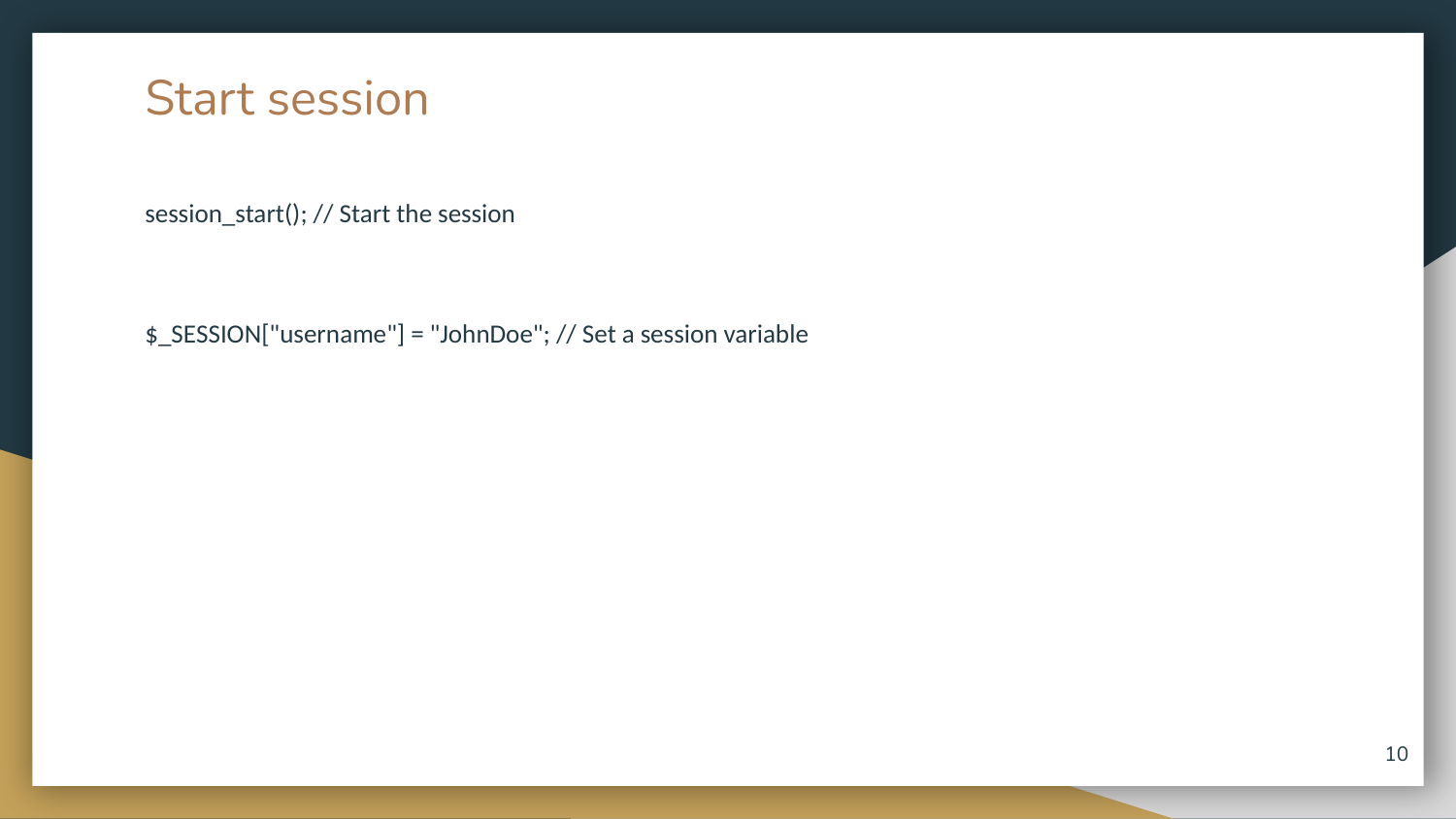

# Start session
session_start(); // Start the session

$_SESSION["username"] = "JohnDoe"; // Set a session variable

10